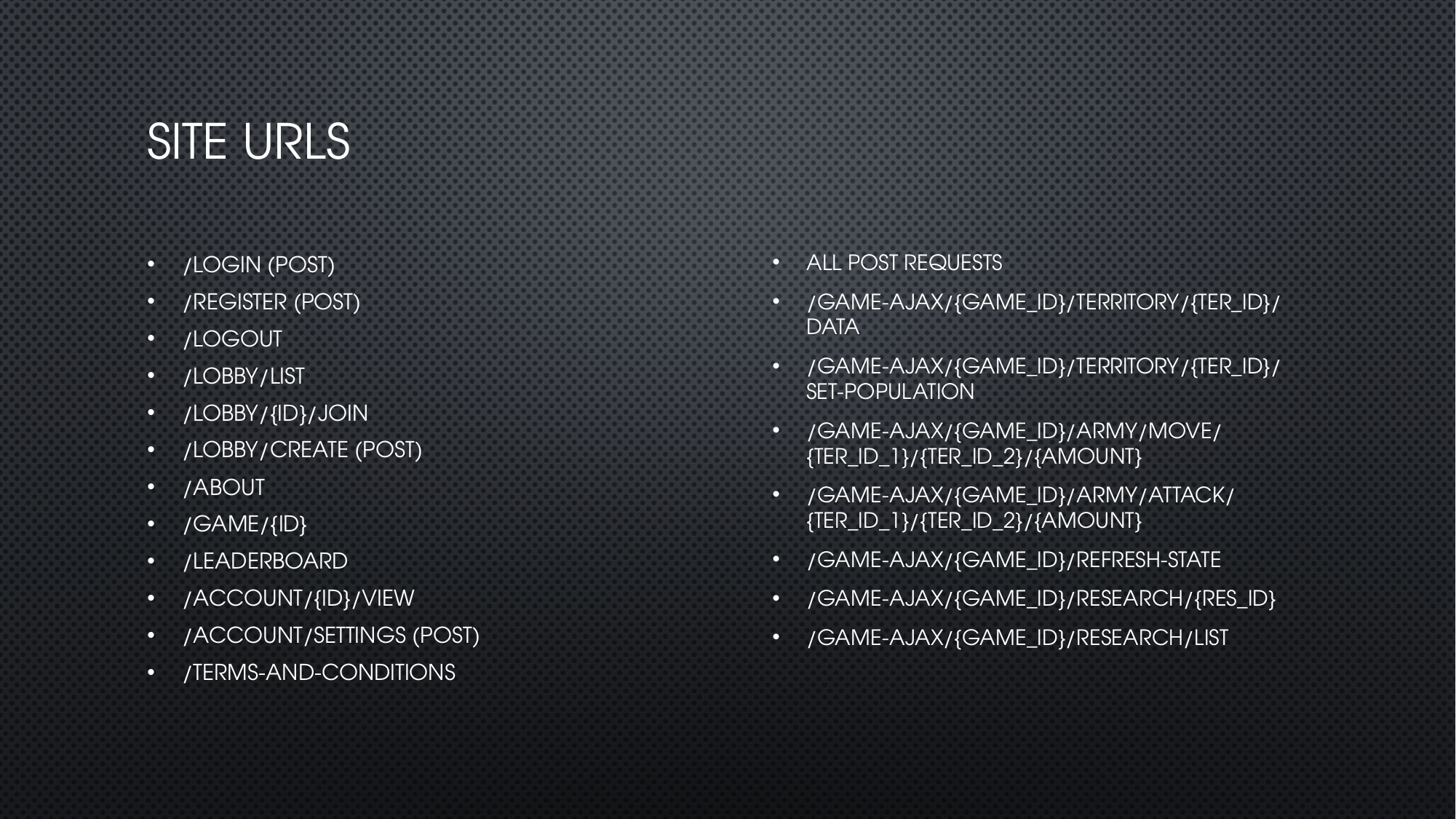

# Site URLs
/login (POST)
/register (POST)
/logout
/lobby/list
/lobby/{ID}/JOIN
/lobby/create (POST)
/about
/game/{ID}
/leaderboard
/account/{ID}/view
/account/settings (POST)
/terms-and-conditions
ALL POST REQUESTS
/game-ajax/{GAME_ID}/TERRITORY/{TER_ID}/DATA
/GAME-AJAX/{GAME_ID}/TERRITORY/{TER_ID}/SET-POPULATION
/GAME-AJAX/{GAME_ID}/ARMY/MOVE/{TER_ID_1}/{TER_ID_2}/{AMOUNT}
/game-AJAX/{GAME_ID}/ARMY/ATTACK/{TER_ID_1}/{TER_ID_2}/{AMOUNT}
/GAME-AJAX/{GAME_ID}/REFRESH-STATE
/GAME-AJAX/{GAME_ID}/RESEARCH/{RES_ID}
/GAME-AJAX/{GAME_ID}/RESEARCH/LIST